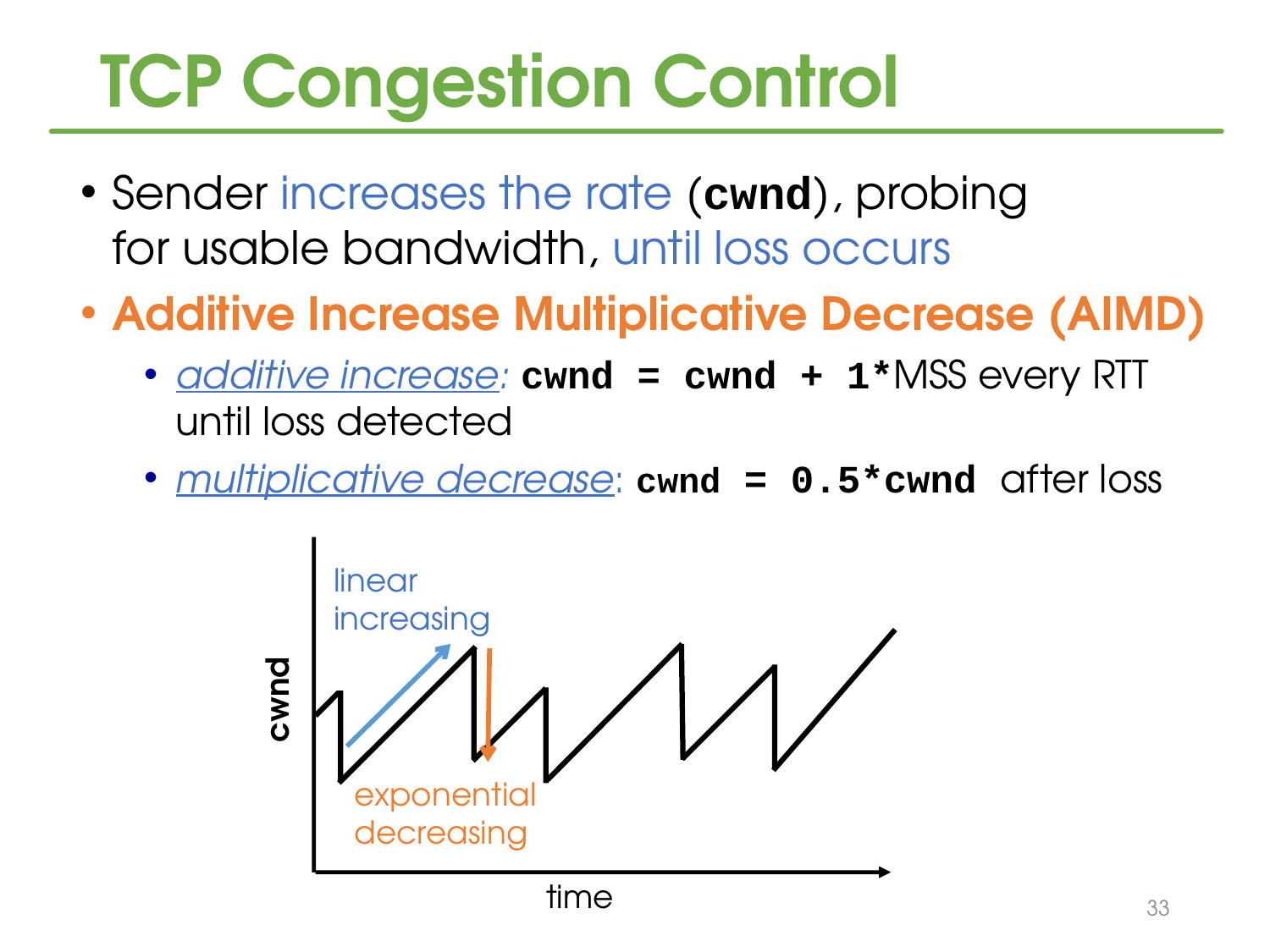

# TCP Congestion Control
Sender increases the rate (cwnd), probing
for usable bandwidth, until loss occurs
Additive Increase Multiplicative Decrease (AIMD)
additive increase: cwnd = cwnd + 1*MSS every RTT until loss detected
multiplicative decrease: cwnd = 0.5*cwnd after loss

linear
increasing

cwnd

exponential
decreasing
time

33